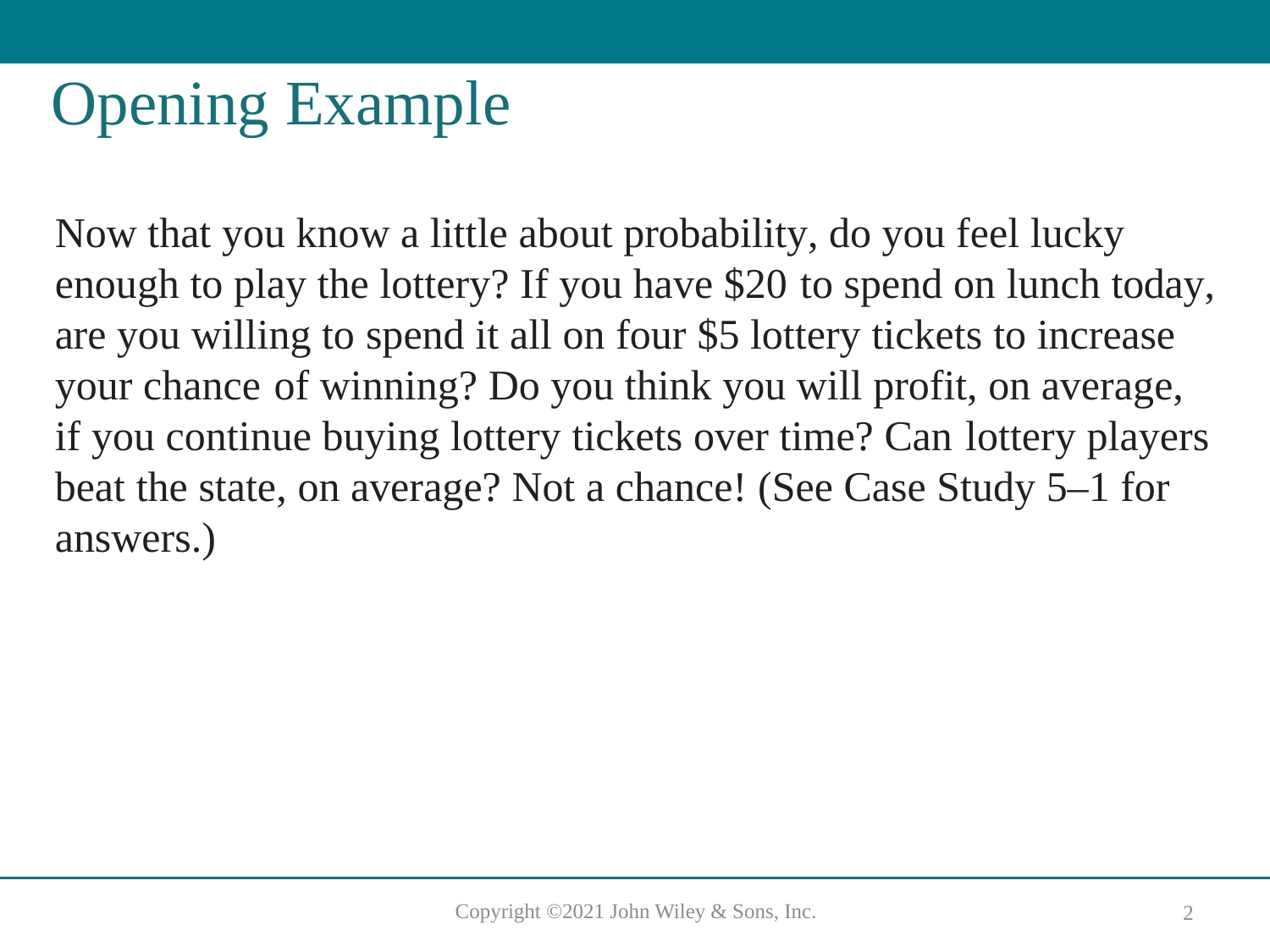

# Opening Example
Now that you know a little about probability, do you feel lucky enough to play the lottery? If you have $20 to spend on lunch today, are you willing to spend it all on four $5 lottery tickets to increase your chance of winning? Do you think you will profit, on average, if you continue buying lottery tickets over time? Can lottery players beat the state, on average? Not a chance! (See Case Study 5–1 for answers.)